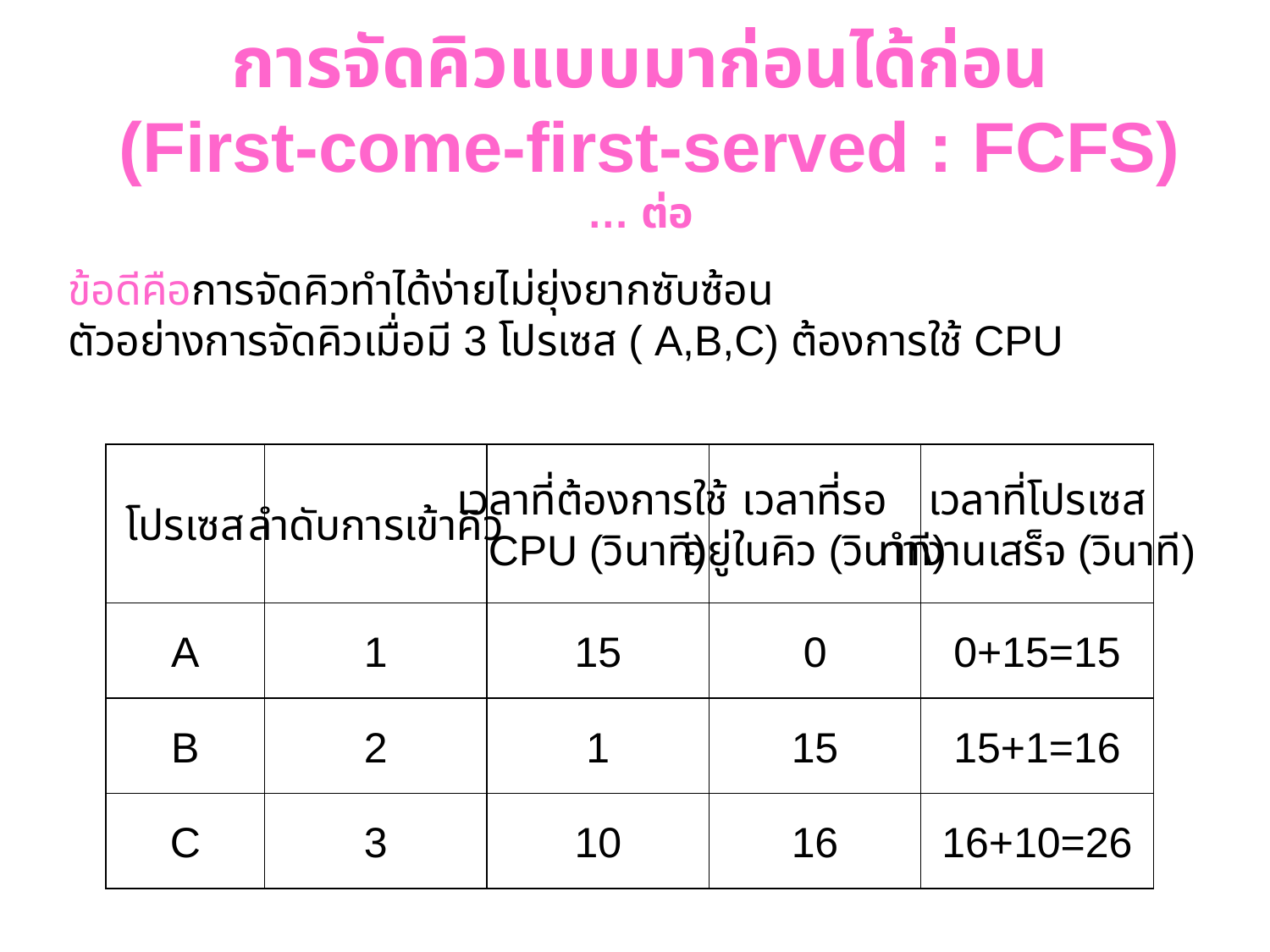

การจัดคิวแบบมาก่อนได้ก่อน
 (First-come-first-served : FCFS) … ต่อ

ข้อดีคือการจัดคิวทำได้ง่ายไม่ยุ่งยากซับซ้อน
ตัวอย่างการจัดคิวเมื่อมี 3 โปรเซส ( A,B,C) ต้องการใช้ CPU
โปรเซส
ลำดับการเข้าคิว
เวลาที่ต้องการใช้
CPU (วินาที)
เวลาที่รอ
อยู่ในคิว (วินาที)
เวลาที่โปรเซส
ทำงานเสร็จ (วินาที)
A
1
15
0
0+15=15
B
2
1
15
15+1=16
C
3
10
16
16+10=26